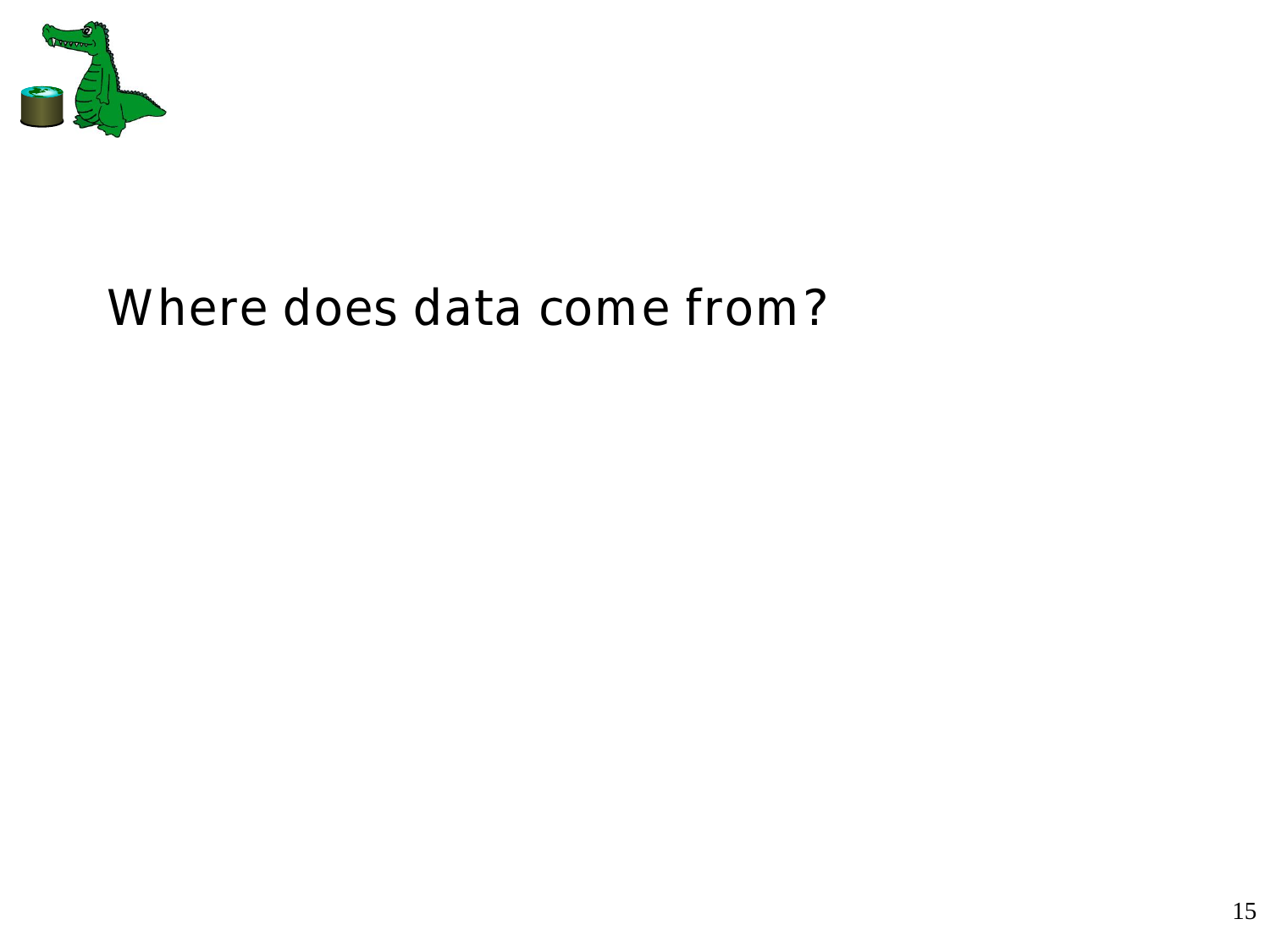

#

Where does data come from?
15